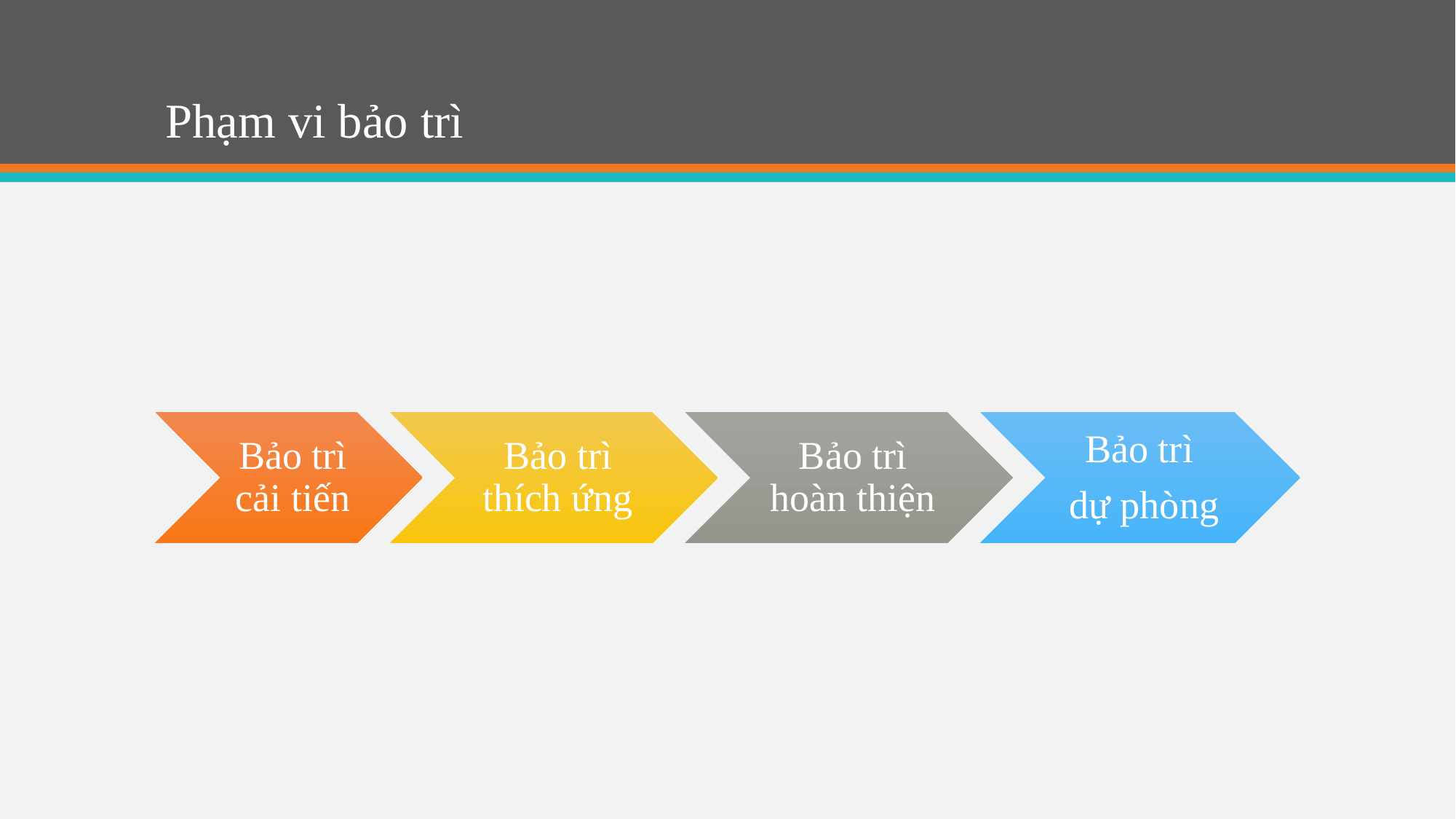

# Phạm vi bảo trì
Bảo trì cải tiến
Bảo trì thích ứng
Bảo trì hoàn thiện
Bảo trì
dự phòng